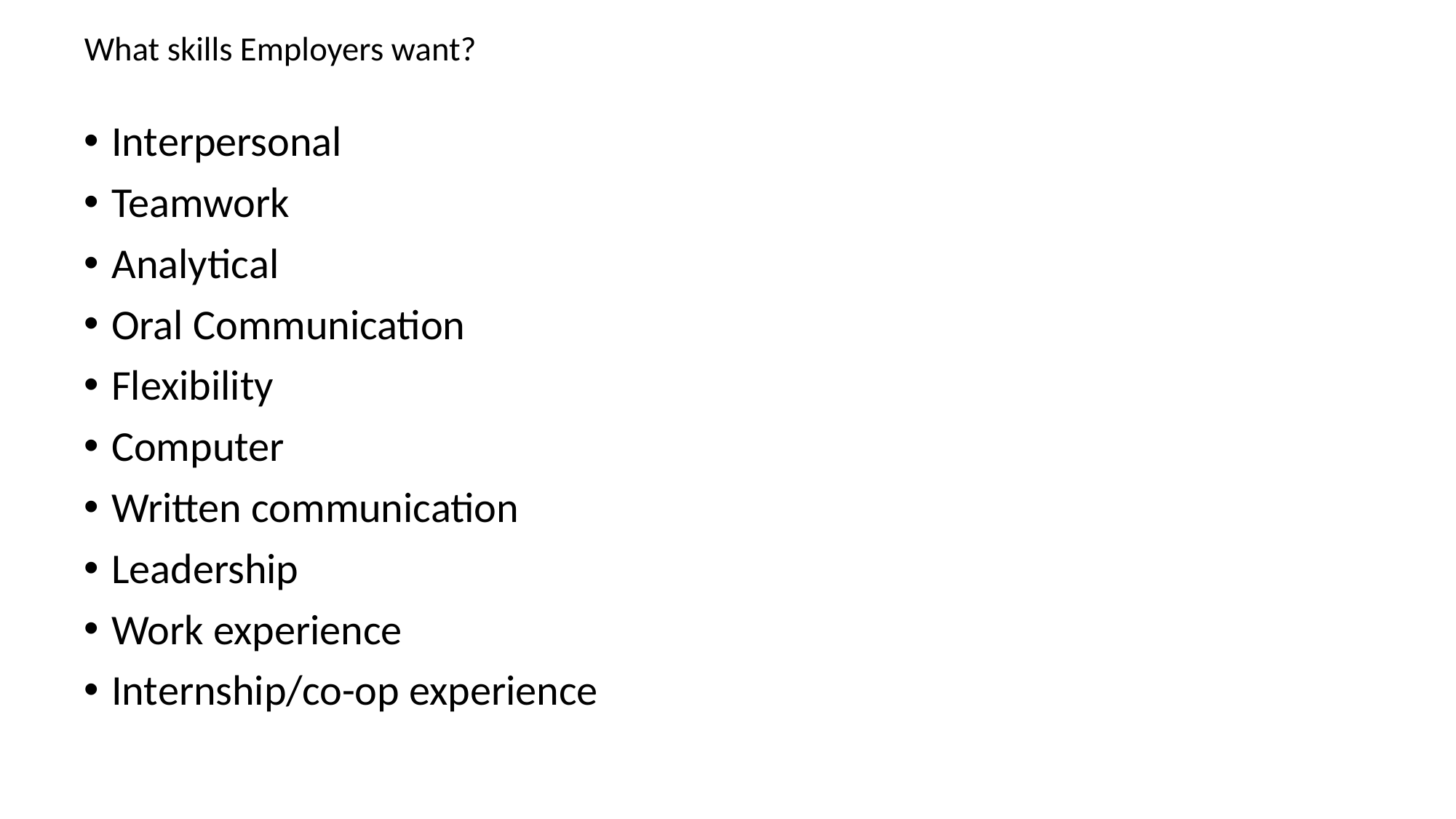

# What skills Employers want?
Interpersonal
Teamwork
Analytical
Oral Communication
Flexibility
Computer
Written communication
Leadership
Work experience
Internship/co-op experience